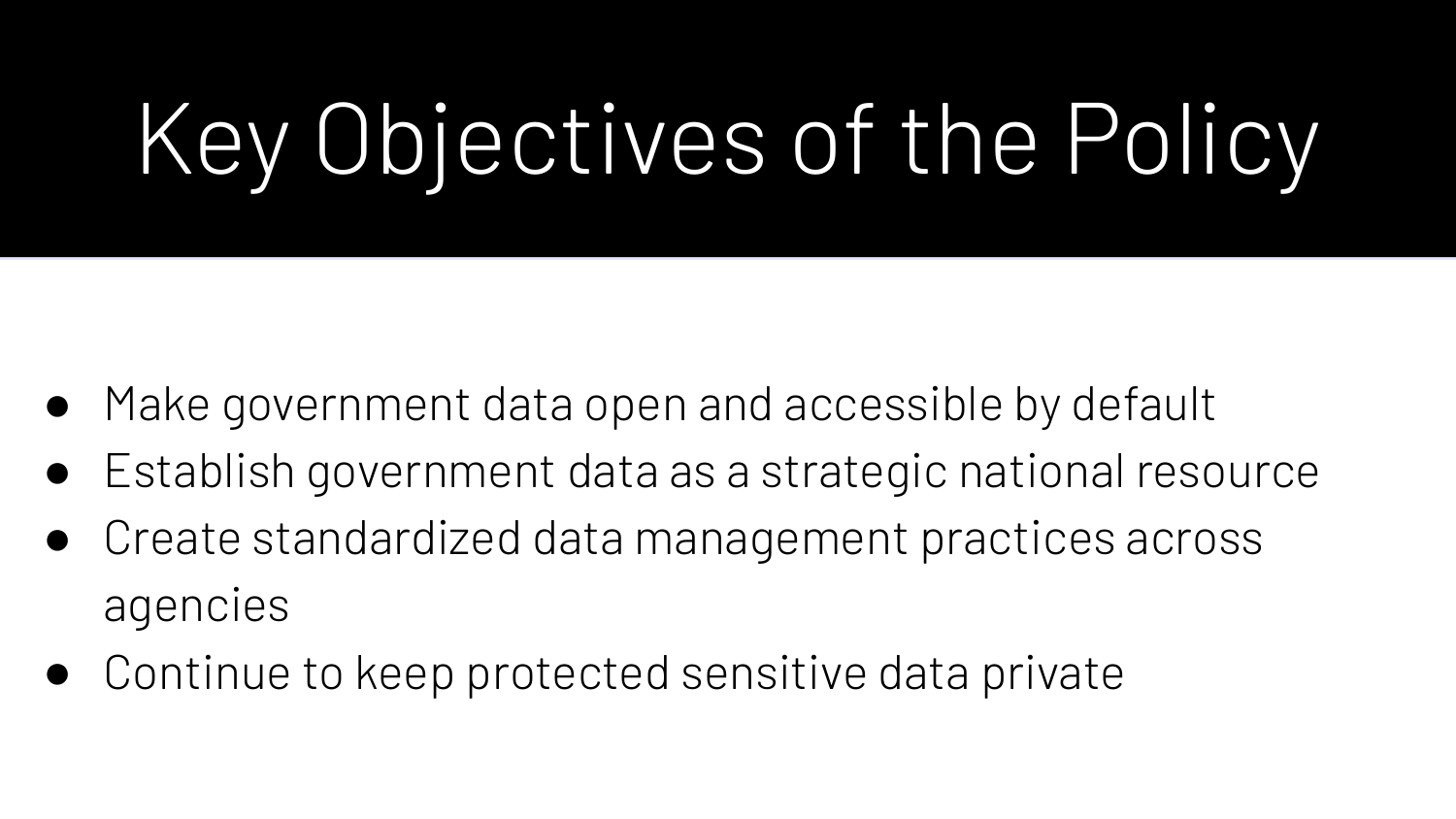

Key Objectives of the Policy
3
Make government data open and accessible by default
Establish government data as a strategic national resource
Create standardized data management practices across agencies
Continue to keep protected sensitive data private